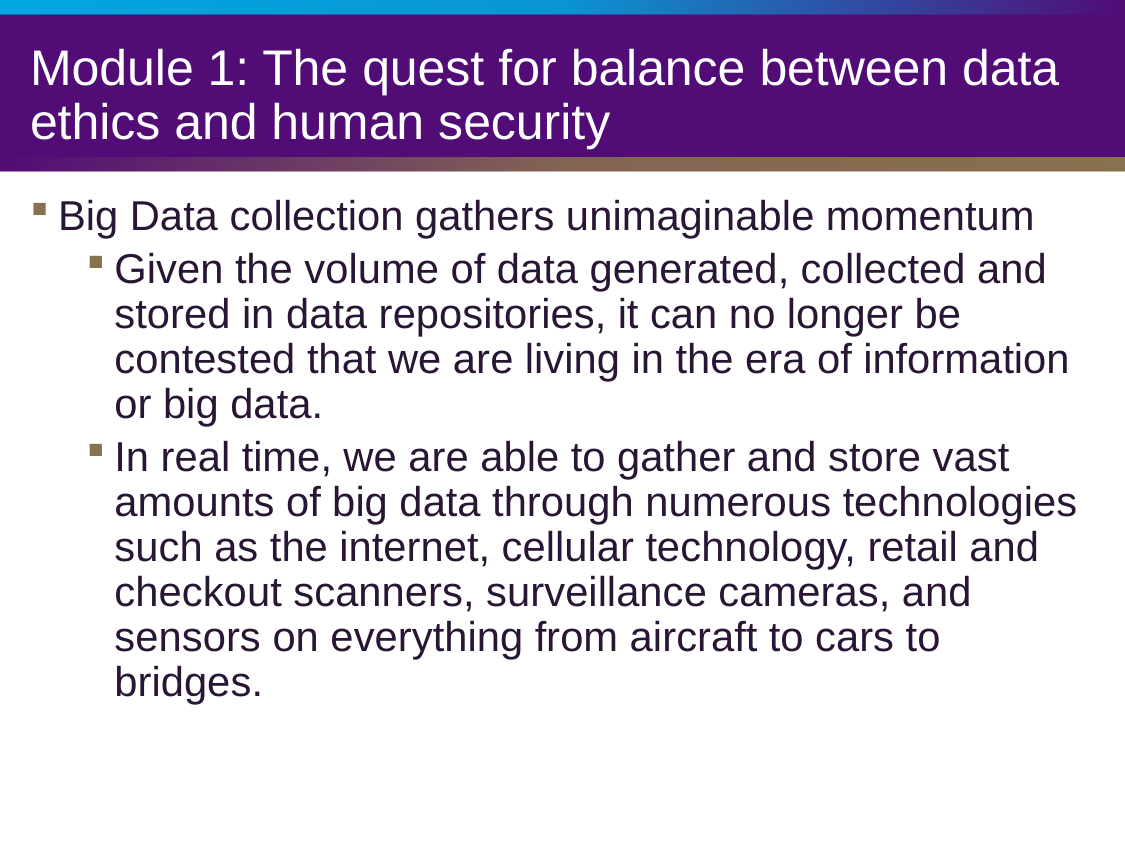

# Module 1: The quest for balance between data ethics and human security
Big Data collection gathers unimaginable momentum
Given the volume of data generated, collected and stored in data repositories, it can no longer be contested that we are living in the era of information or big data.
In real time, we are able to gather and store vast amounts of big data through numerous technologies such as the internet, cellular technology, retail and checkout scanners, surveillance cameras, and sensors on everything from aircraft to cars to bridges.